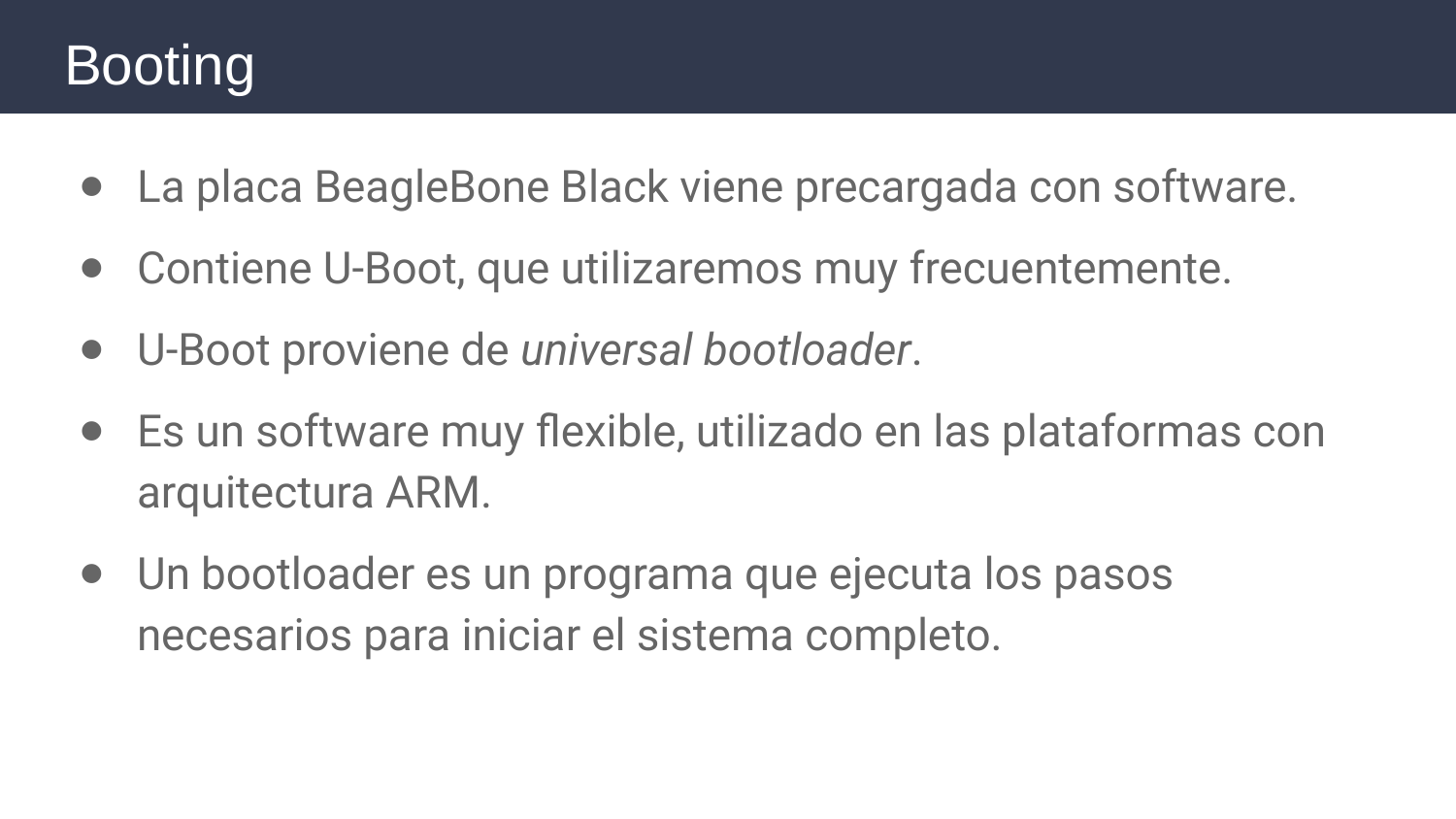

# Booting
La placa BeagleBone Black viene precargada con software.
Contiene U-Boot, que utilizaremos muy frecuentemente.
U-Boot proviene de universal bootloader.
Es un software muy flexible, utilizado en las plataformas con arquitectura ARM.
Un bootloader es un programa que ejecuta los pasos necesarios para iniciar el sistema completo.